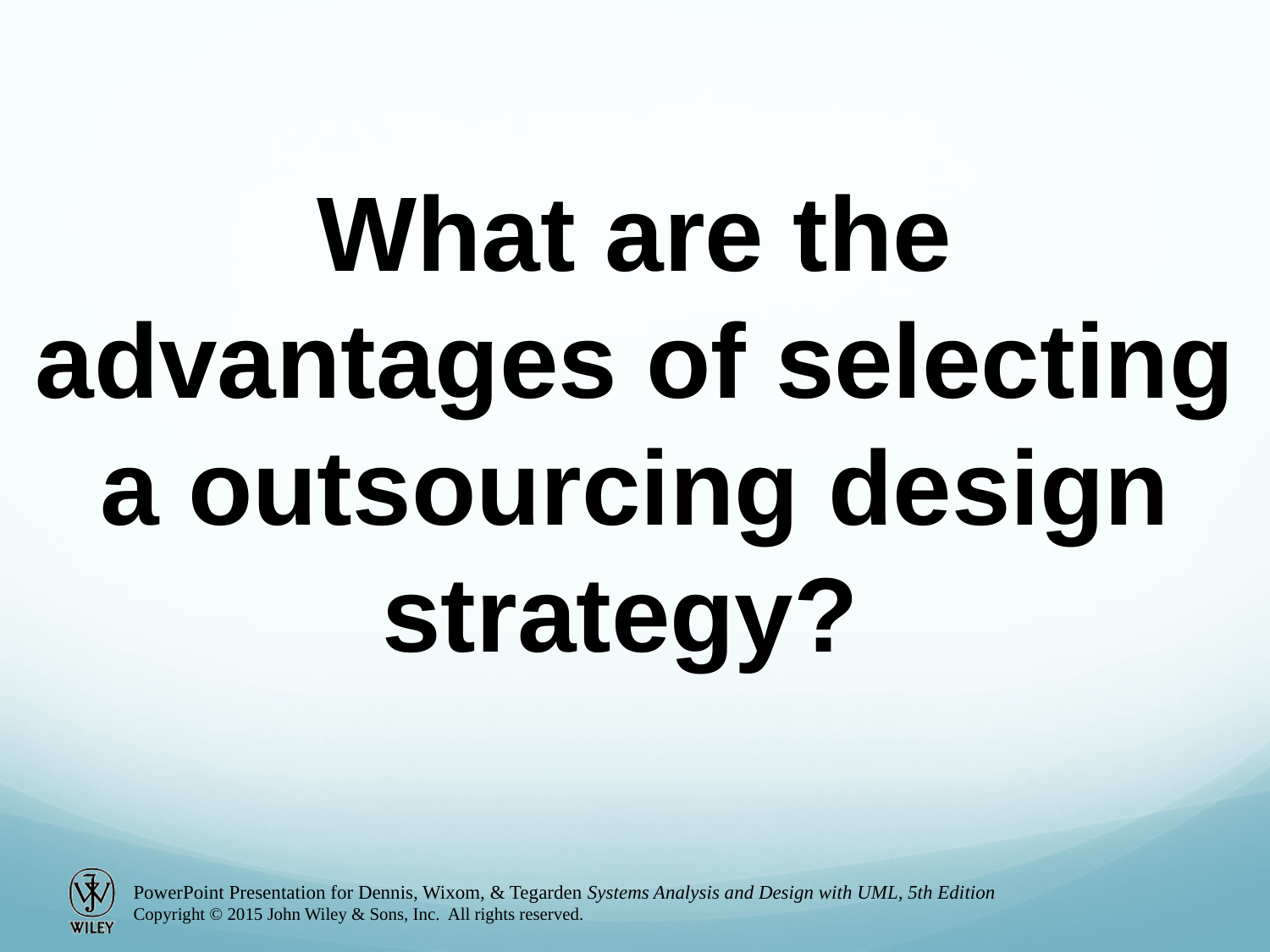

What are the advantages of selecting a outsourcing design strategy?